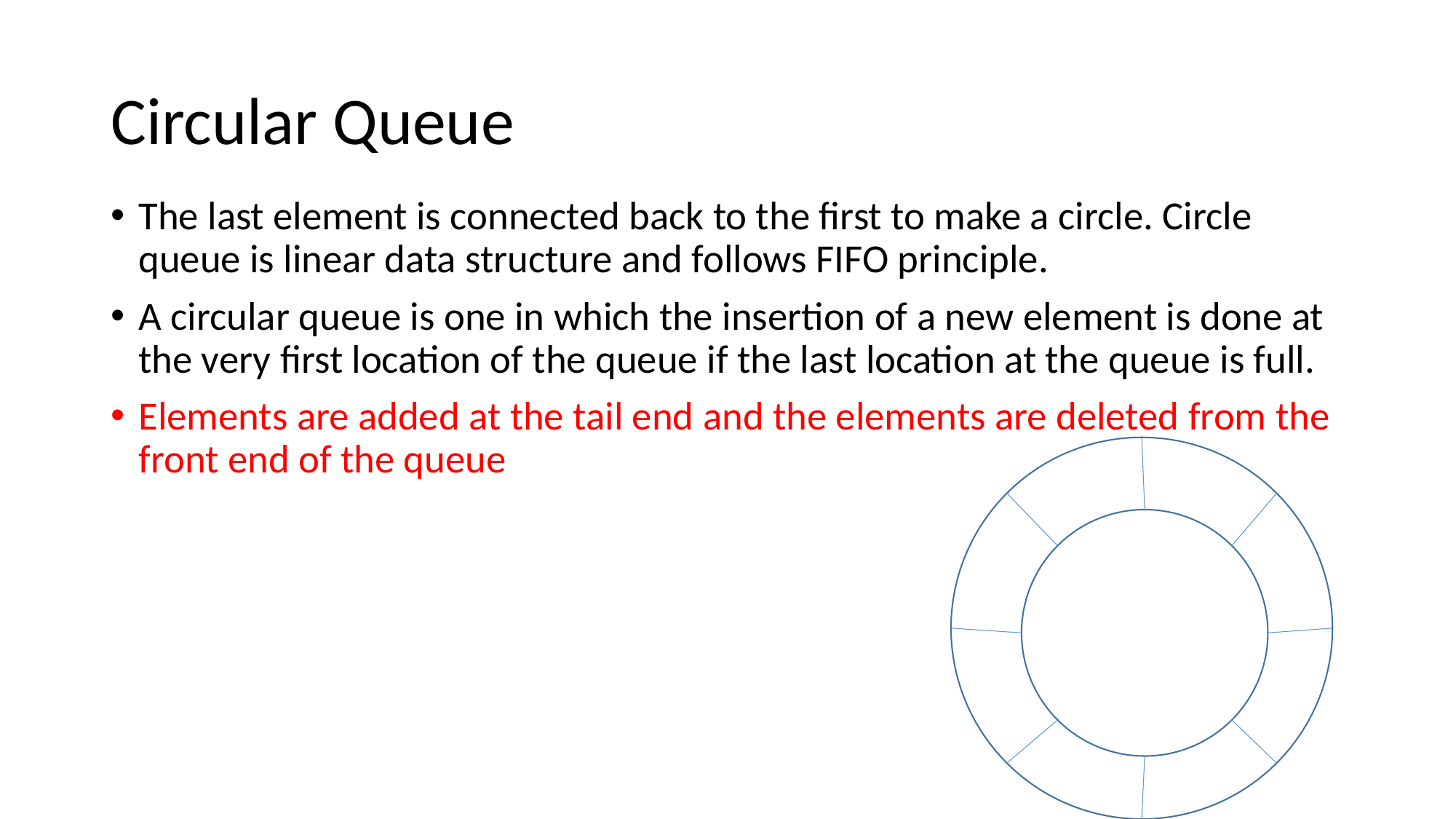

# Circular Queue
The last element is connected back to the first to make a circle. Circle queue is linear data structure and follows FIFO principle.
A circular queue is one in which the insertion of a new element is done at the very first location of the queue if the last location at the queue is full.
Elements are added at the tail end and the elements are deleted from the front end of the queue